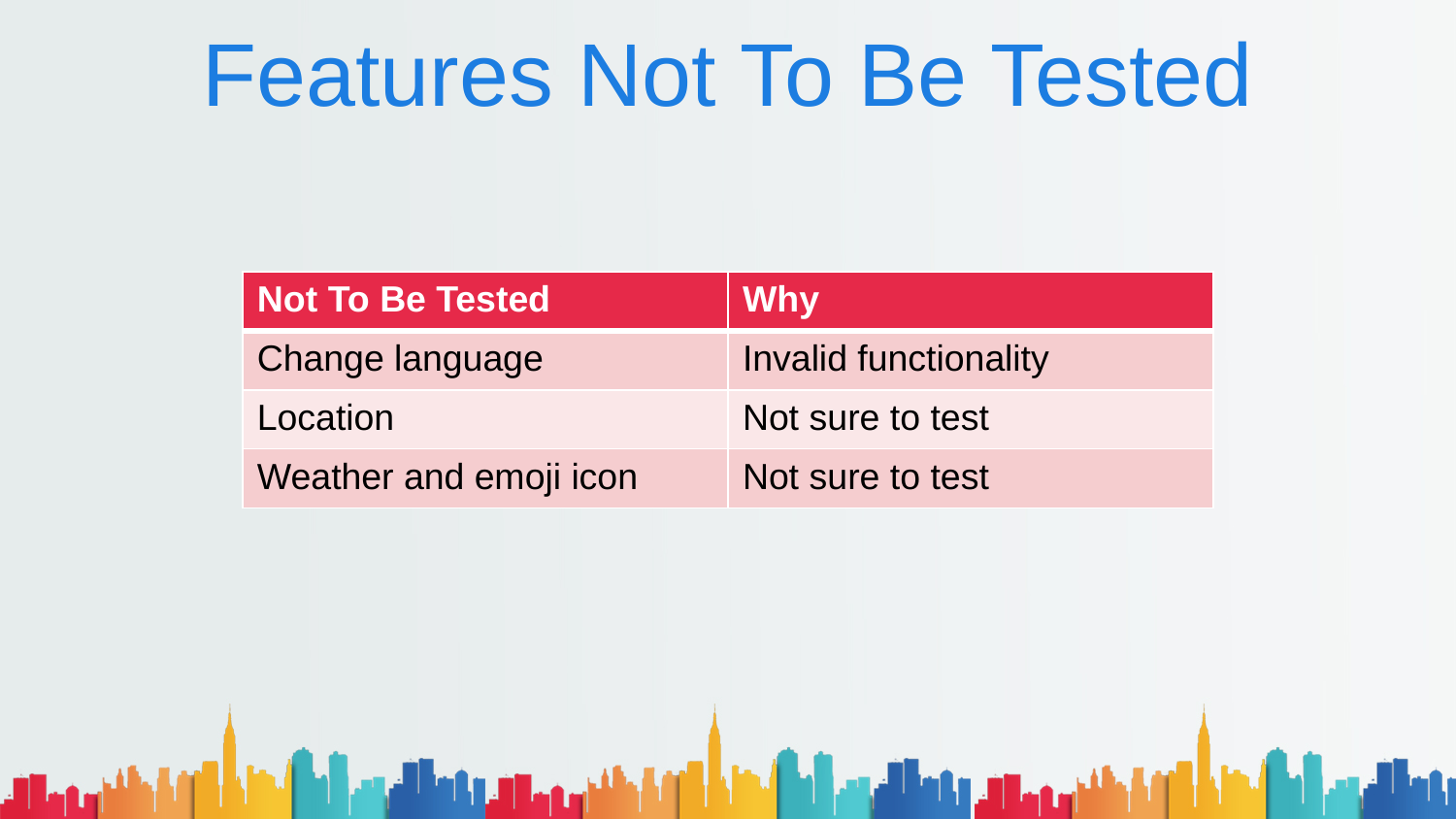

Features Not To Be Tested
| Not To Be Tested | Why |
| --- | --- |
| Change language | Invalid functionality |
| Location | Not sure to test |
| Weather and emoji icon | Not sure to test |